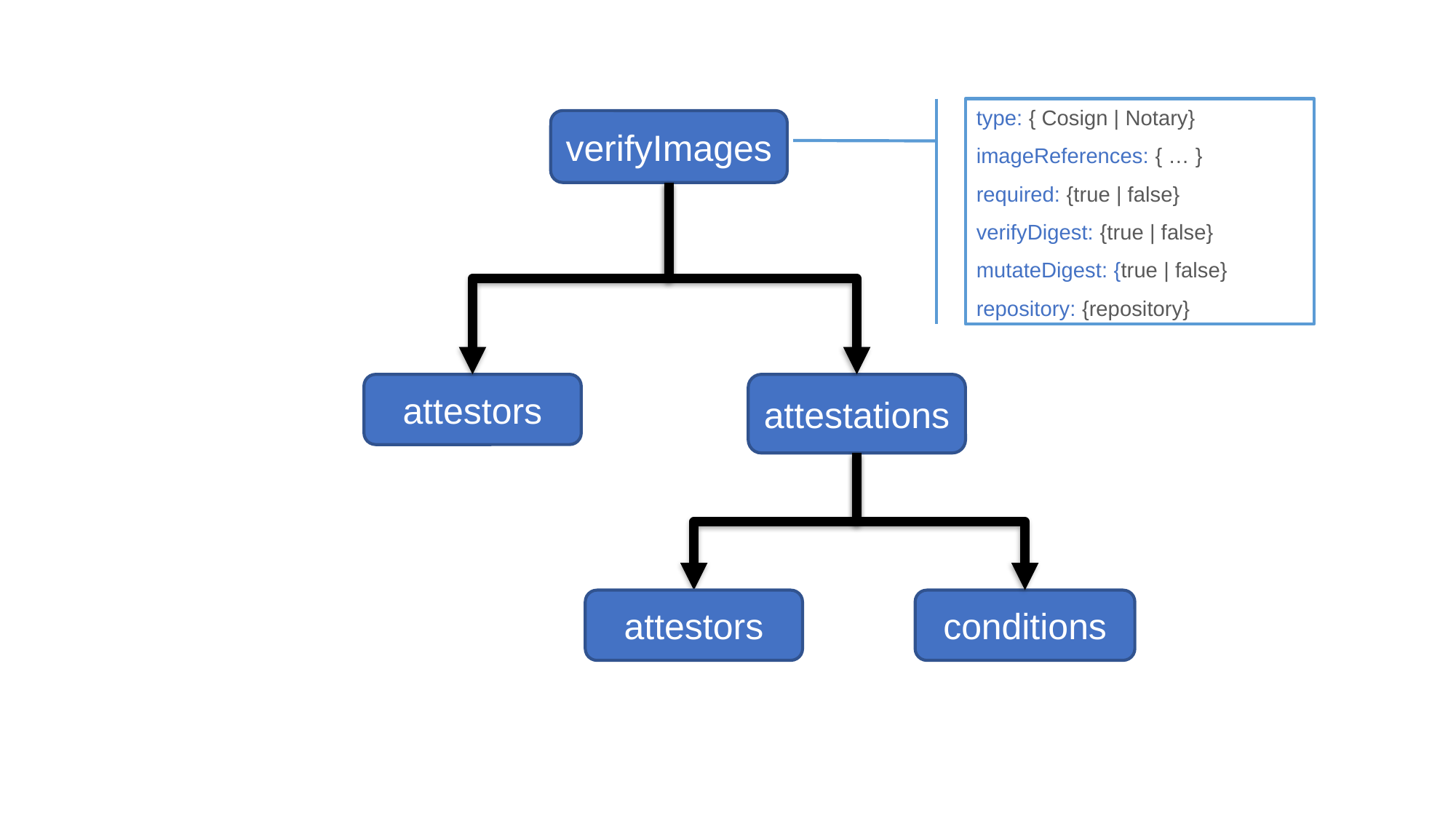

type: { Cosign | Notary}
imageReferences: { … }
required: {true | false}
verifyDigest: {true | false}
mutateDigest: {true | false}
repository: {repository}

verifyImages
attestors
attestations
attestors
conditions